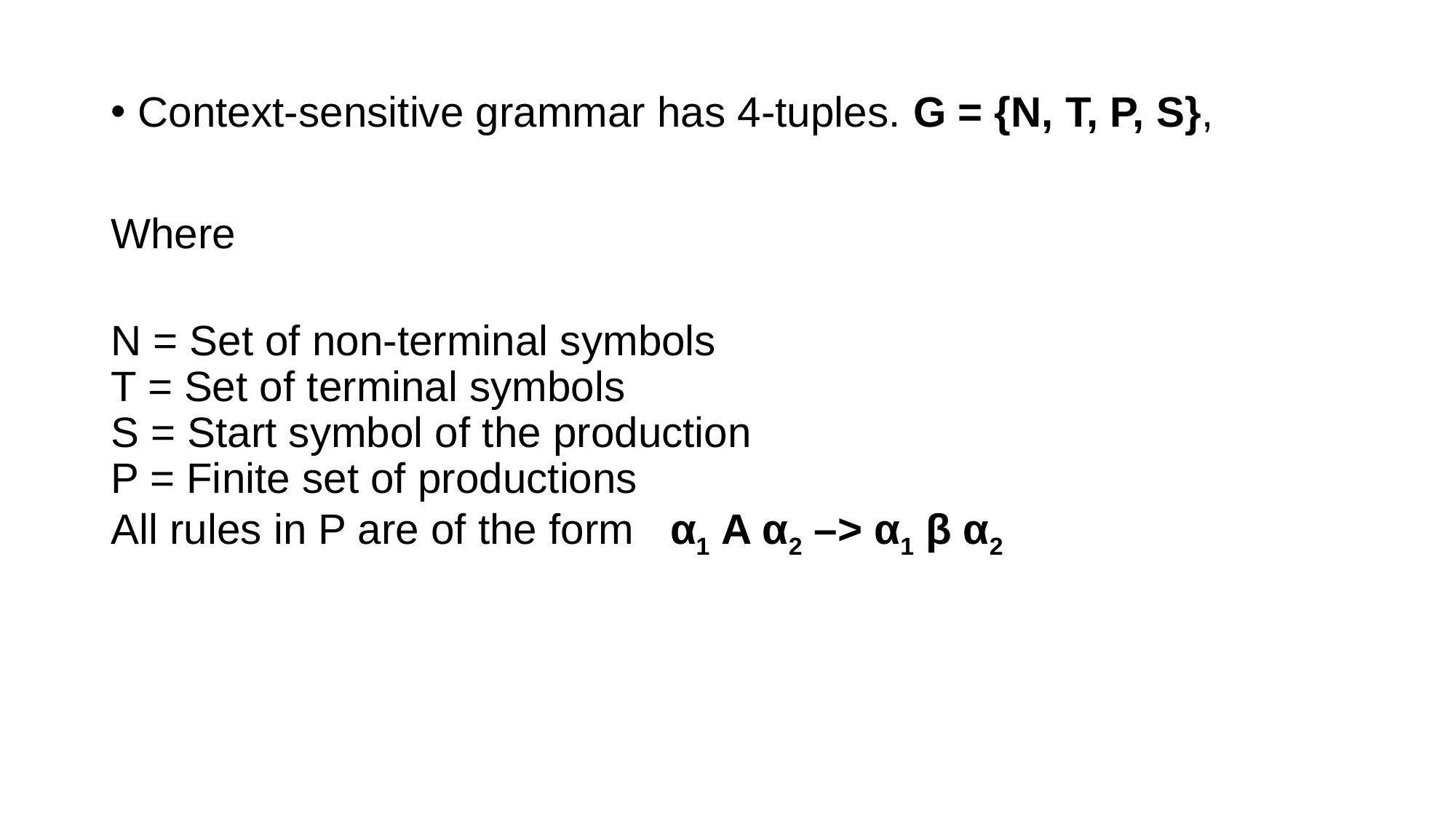

Context-sensitive grammar has 4-tuples. G = {N, T, P, S},

Where
N = Set of non-terminal symbols
T = Set of terminal symbols
S = Start symbol of the production
P = Finite set of productions
All rules in P are of the form   α1 A α2 –> α1 β α2